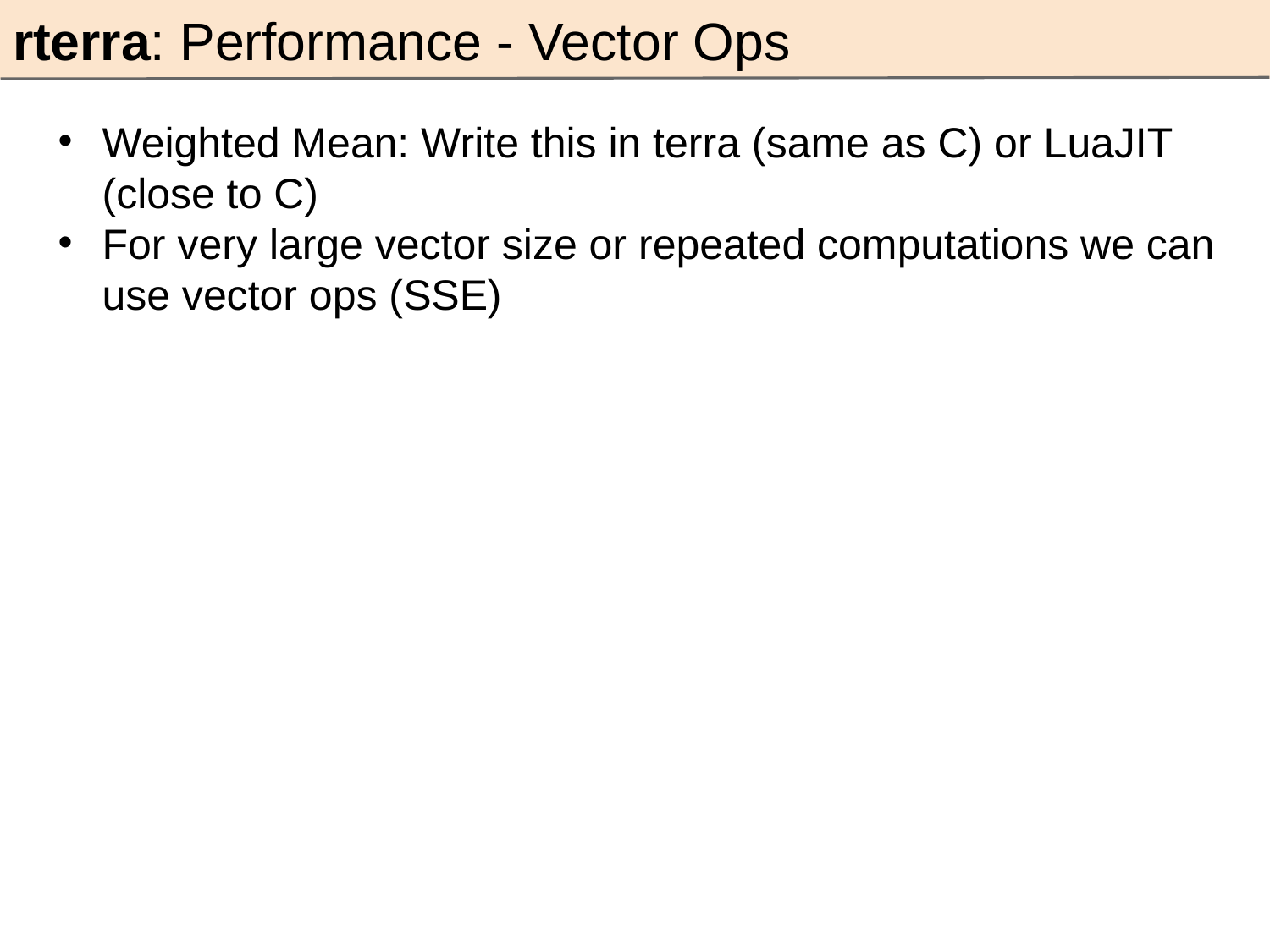

rterra: Performance - Vector Ops
Weighted Mean: Write this in terra (same as C) or LuaJIT (close to C)
For very large vector size or repeated computations we can use vector ops (SSE)